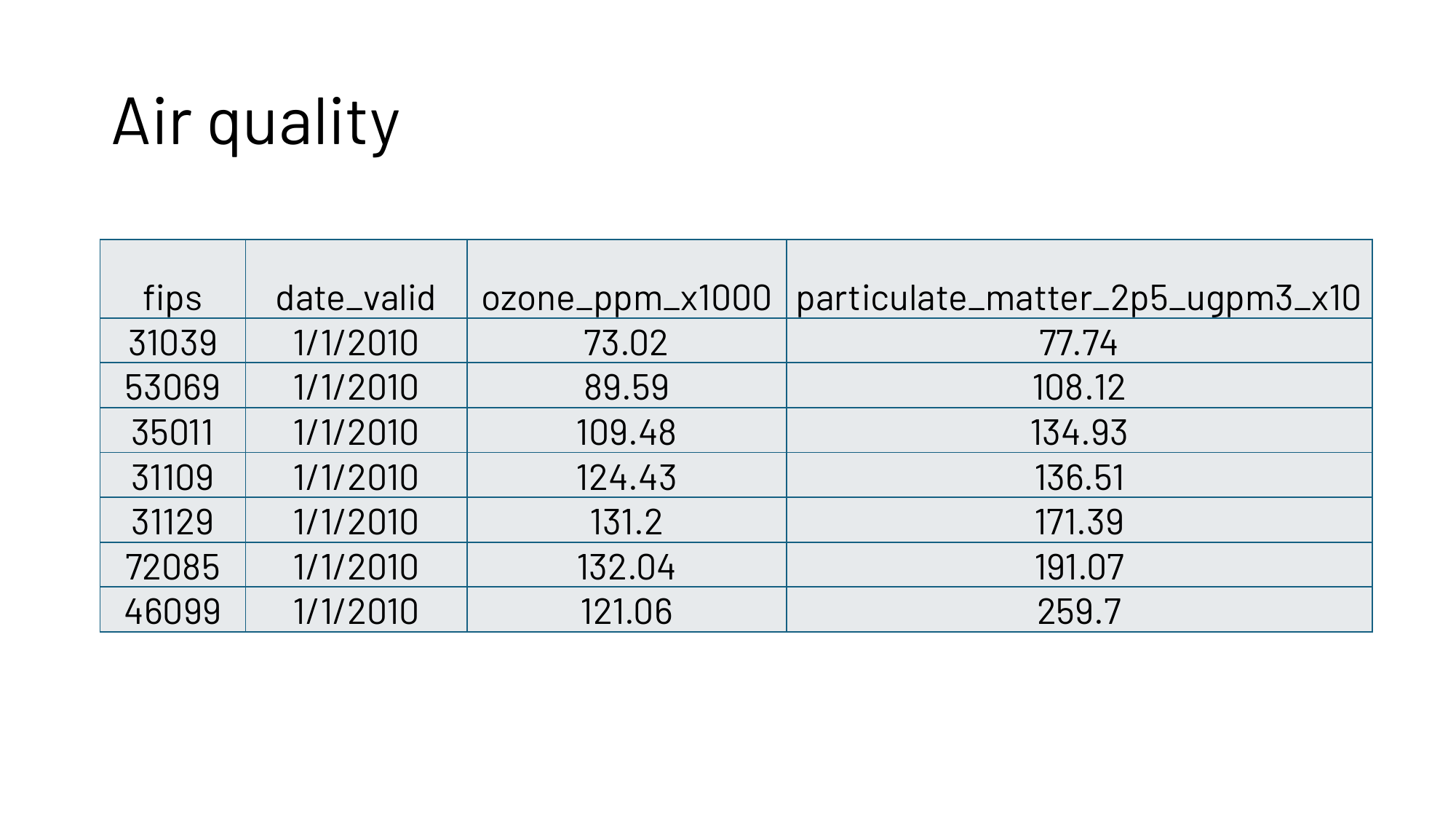

# Air quality
| fips | date\_valid | ozone\_ppm\_x1000 | particulate\_matter\_2p5\_ugpm3\_x10 |
| --- | --- | --- | --- |
| 31039 | 1/1/2010 | 73.02 | 77.74 |
| 53069 | 1/1/2010 | 89.59 | 108.12 |
| 35011 | 1/1/2010 | 109.48 | 134.93 |
| 31109 | 1/1/2010 | 124.43 | 136.51 |
| 31129 | 1/1/2010 | 131.2 | 171.39 |
| 72085 | 1/1/2010 | 132.04 | 191.07 |
| 46099 | 1/1/2010 | 121.06 | 259.7 |